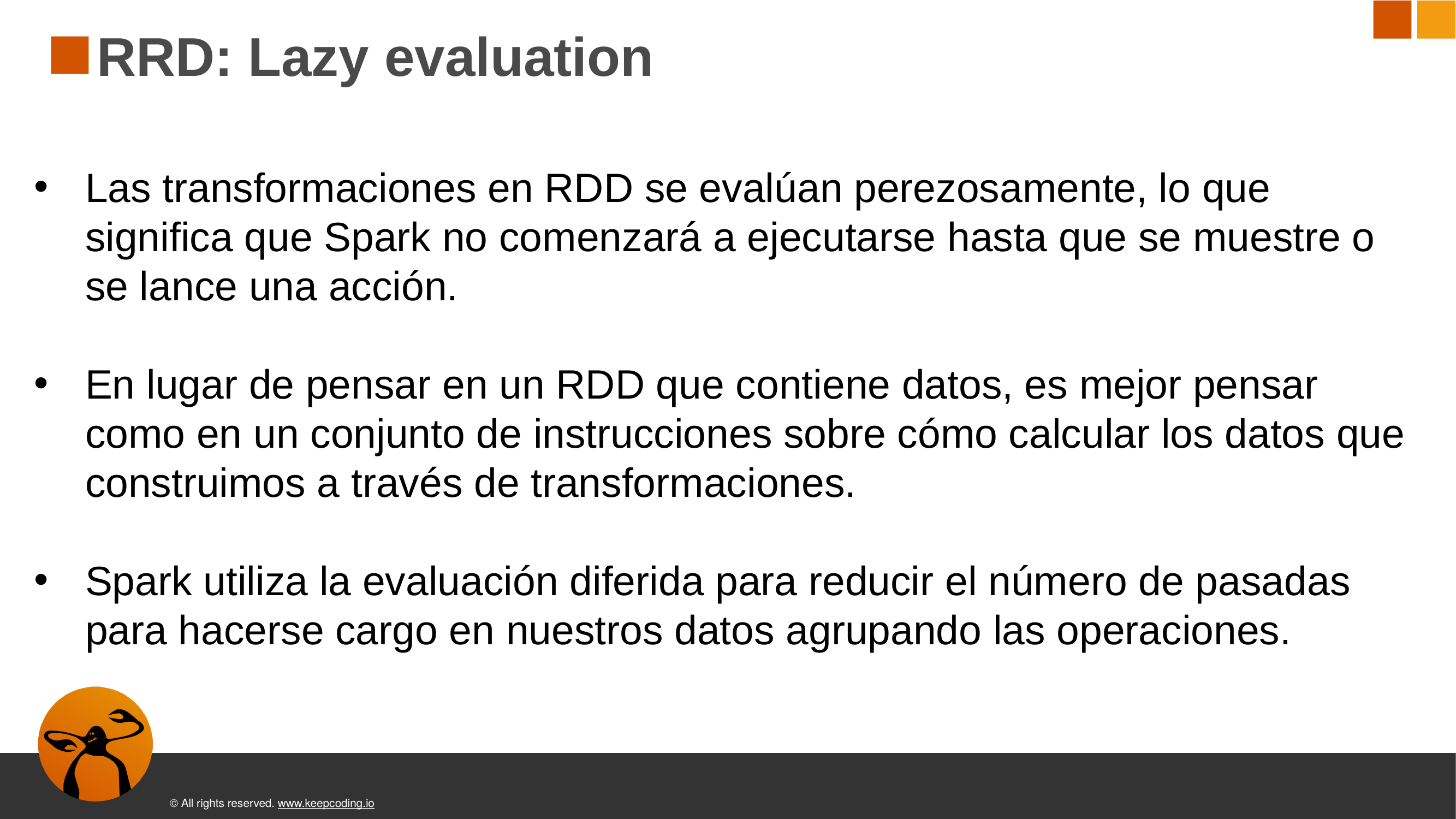

# RRD: Lazy evaluation
Las transformaciones en RDD se evalúan perezosamente, lo que significa que Spark no comenzará a ejecutarse hasta que se muestre o se lance una acción.

En lugar de pensar en un RDD que contiene datos, es mejor pensar como en un conjunto de instrucciones sobre cómo calcular los datos que construimos a través de transformaciones.

Spark utiliza la evaluación diferida para reducir el número de pasadas para hacerse cargo en nuestros datos agrupando las operaciones.